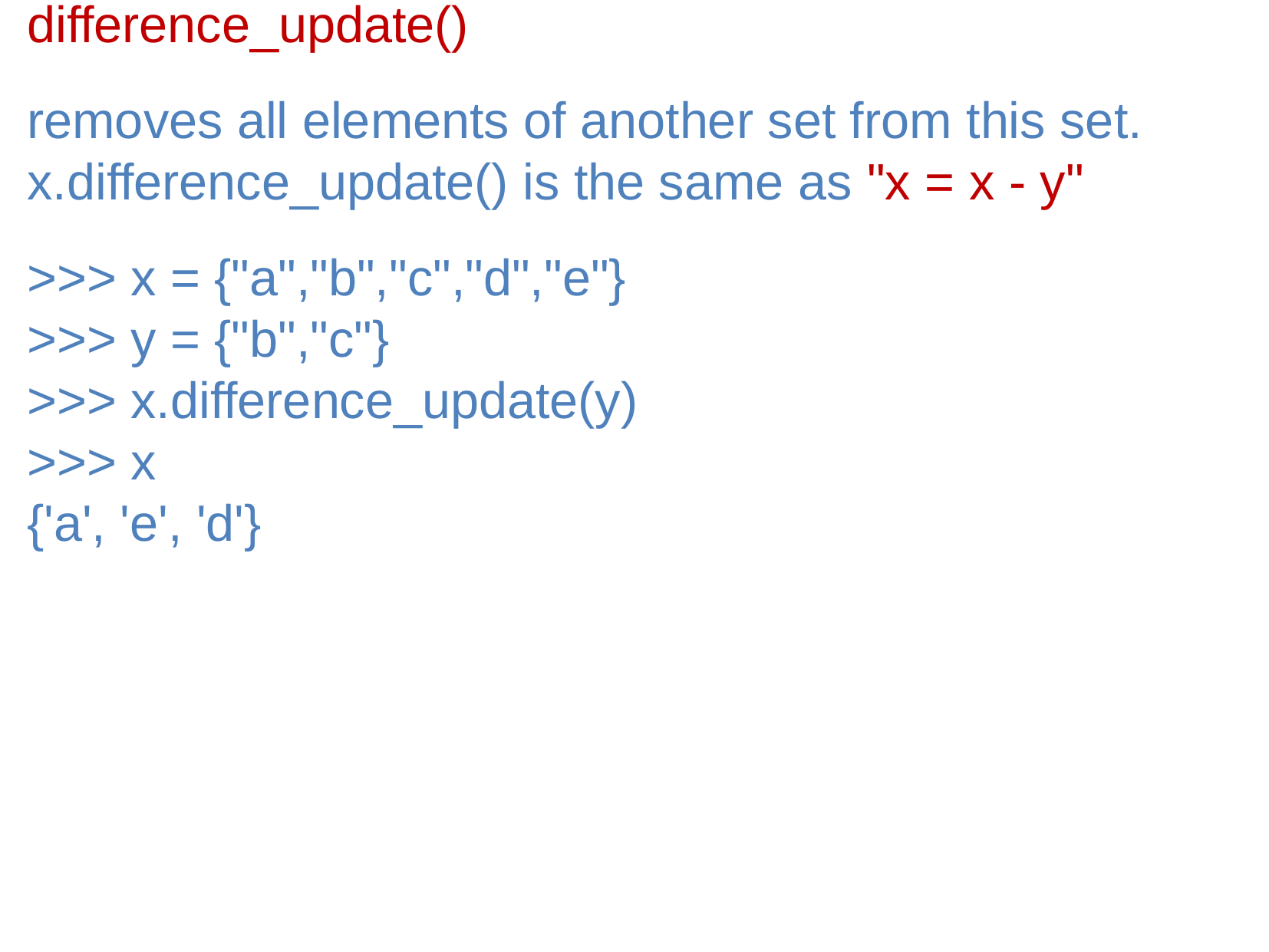

difference_update()

removes all elements of another set from this set. x.difference_update() is the same as "x = x - y"

>>> x = {"a","b","c","d","e"}
>>> y = {"b","c"}
>>> x.difference_update(y)
>>> x
{'a', 'e', 'd'}